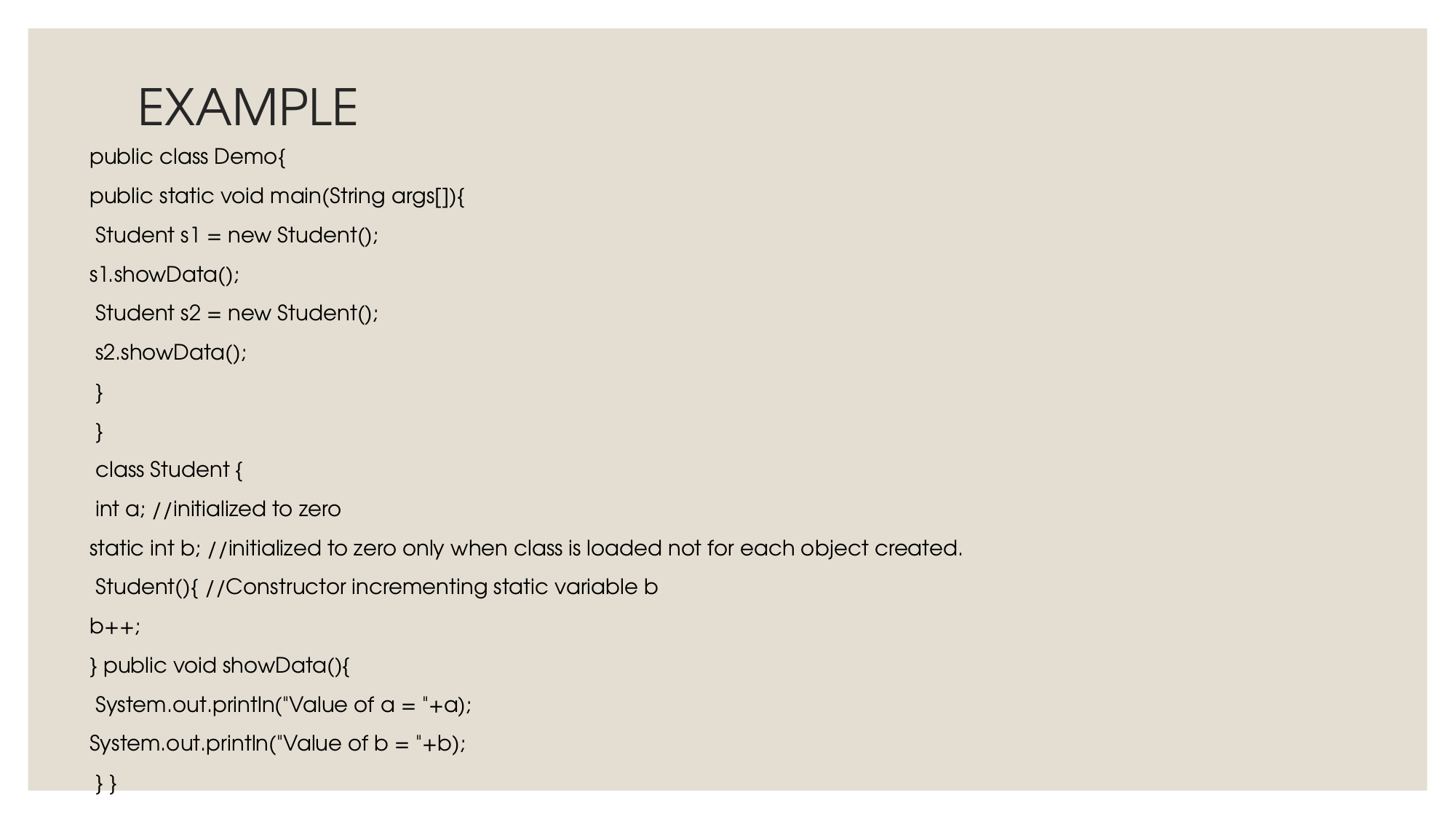

# EXAMPLE
public class Demo{
public static void main(String args[]){
 Student s1 = new Student();
s1.showData();
 Student s2 = new Student();
 s2.showData();
 }
 }
 class Student {
 int a; //initialized to zero
static int b; //initialized to zero only when class is loaded not for each object created.
 Student(){ //Constructor incrementing static variable b
b++;
} public void showData(){
 System.out.println("Value of a = "+a);
System.out.println("Value of b = "+b);
 } }